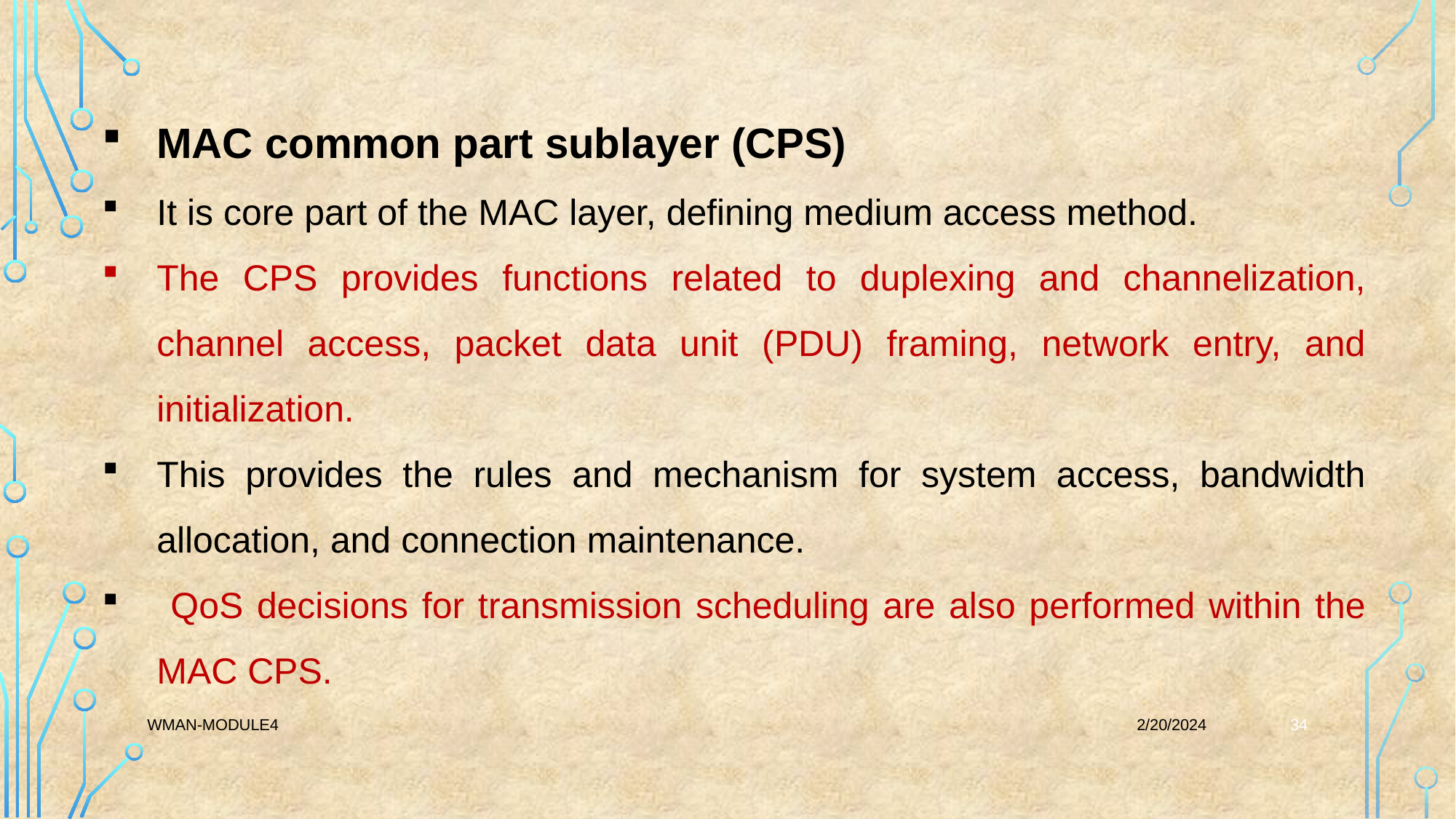

MAC common part sublayer (CPS)
It is core part of the MAC layer, defining medium access method.
The CPS provides functions related to duplexing and channelization, channel access, packet data unit (PDU) framing, network entry, and initialization.
This provides the rules and mechanism for system access, bandwidth allocation, and connection maintenance.
 QoS decisions for transmission scheduling are also performed within the MAC CPS.
34
WMAN-Module4
2/20/2024